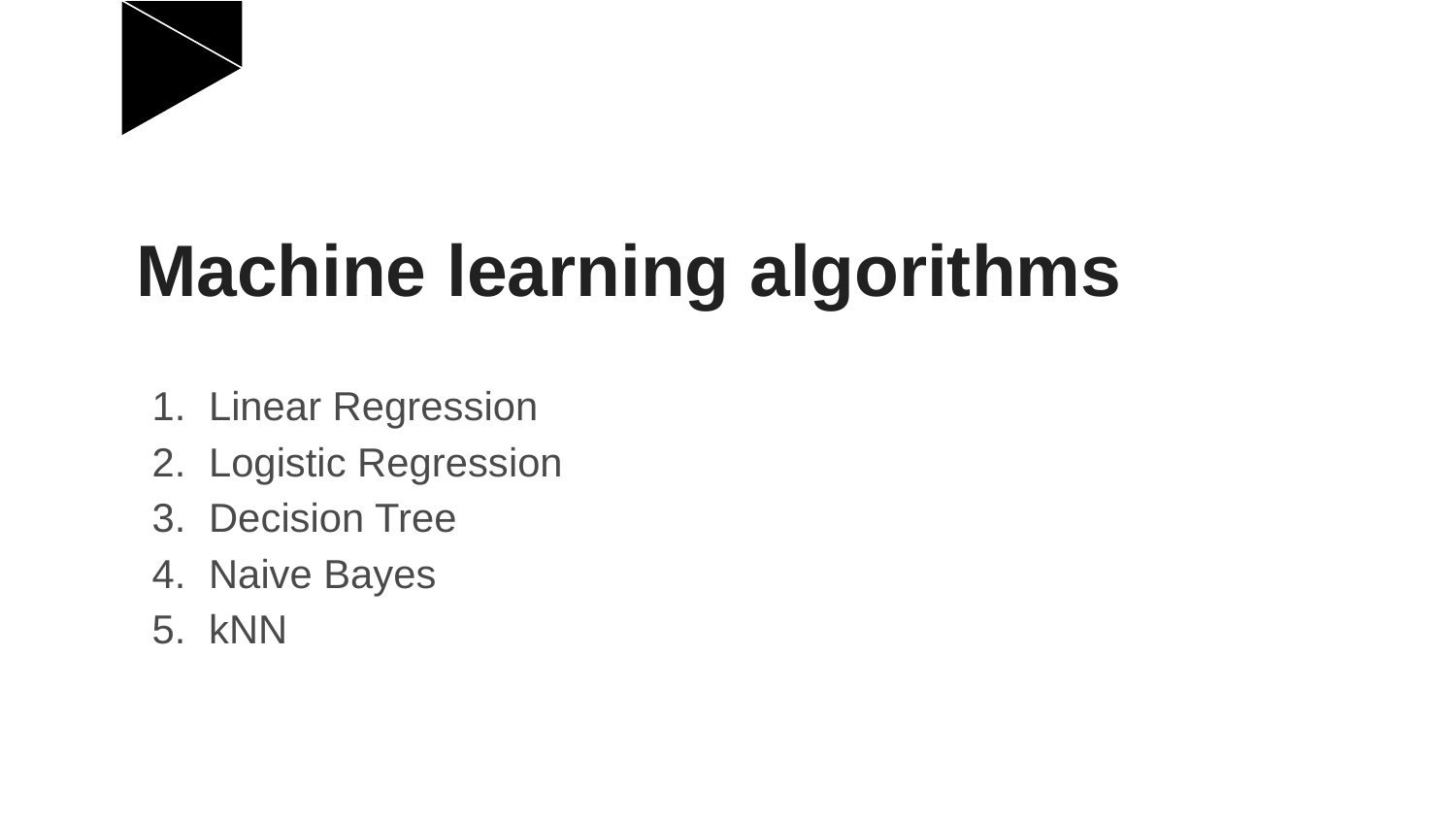

# Machine learning algorithms
Linear Regression
Logistic Regression
Decision Tree
Naive Bayes
kNN